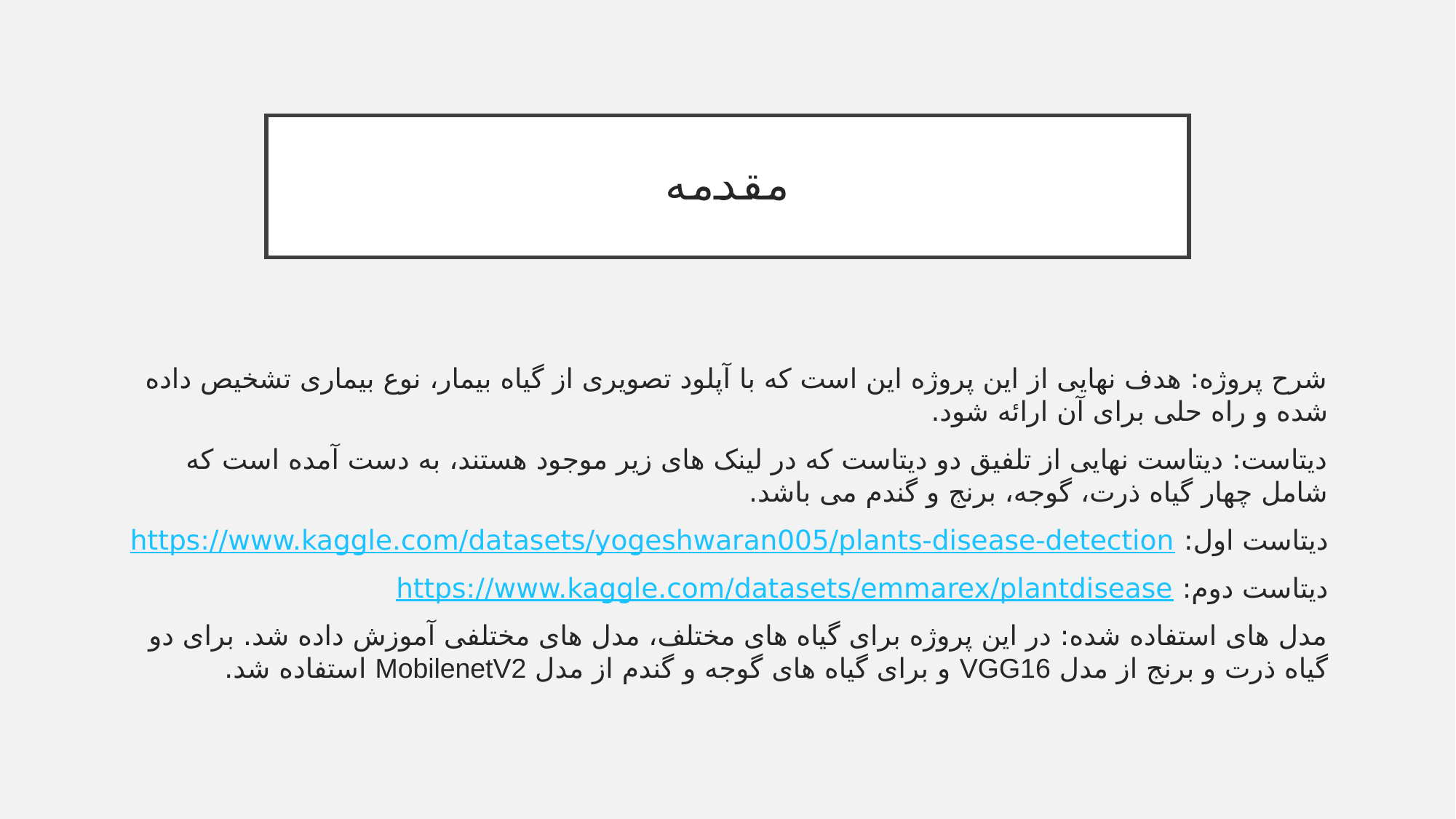

# مقدمه
شرح پروژه: هدف نهایی از این پروژه این است که با آپلود تصویری از گیاه بیمار، نوع بیماری تشخیص داده شده و راه حلی برای آن ارائه شود.
دیتاست: دیتاست نهایی از تلفیق دو دیتاست که در لینک های زیر موجود هستند، به دست آمده است که شامل چهار گیاه ذرت، گوجه، برنج و گندم می باشد.
دیتاست اول: https://www.kaggle.com/datasets/yogeshwaran005/plants-disease-detection
دیتاست دوم: https://www.kaggle.com/datasets/emmarex/plantdisease
مدل های استفاده شده: در این پروژه برای گیاه های مختلف، مدل های مختلفی آموزش داده شد. برای دو گیاه ذرت و برنج از مدل VGG16 و برای گیاه های گوجه و گندم از مدل MobilenetV2 استفاده شد.